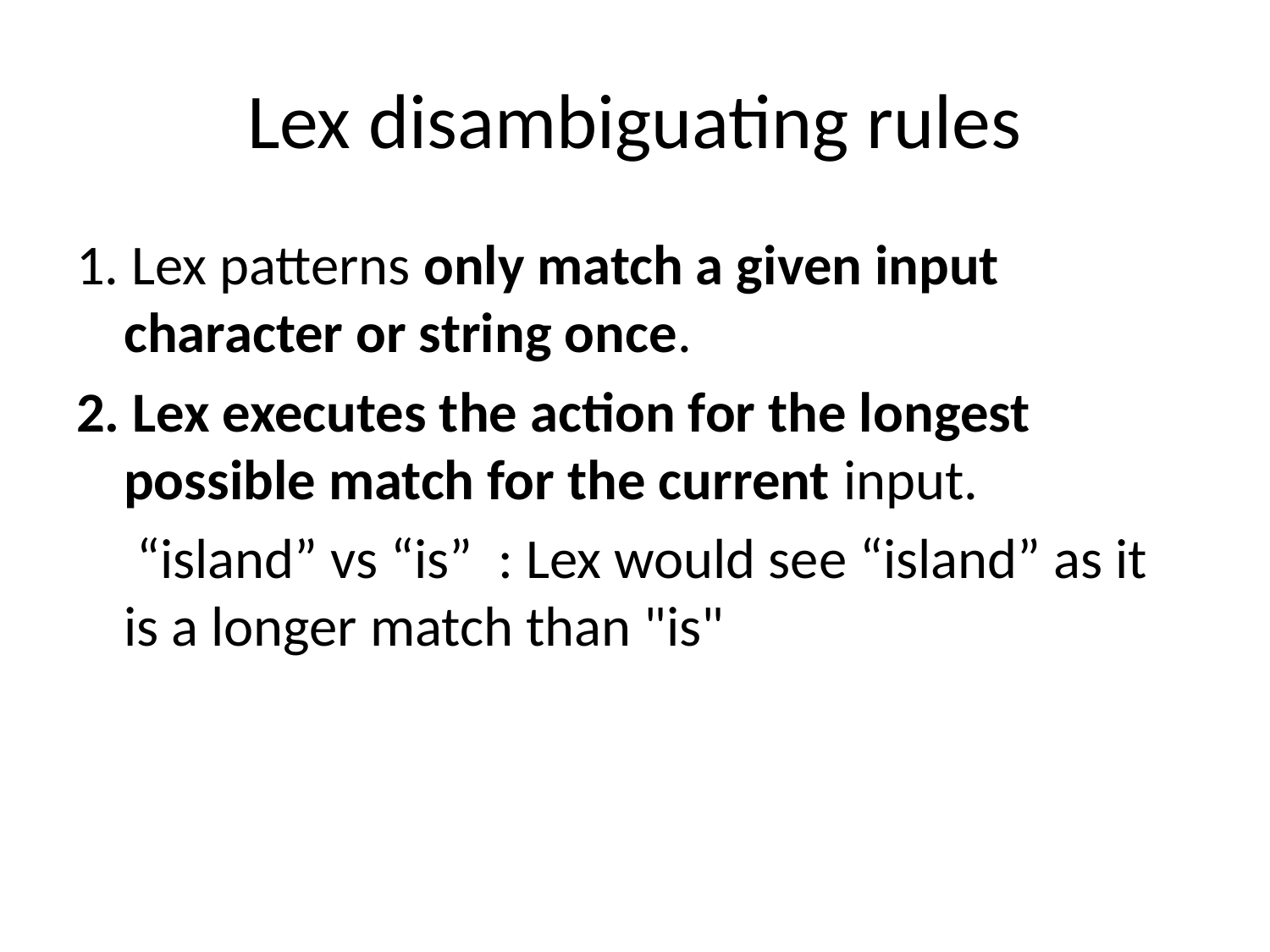

# Lex disambiguating rules
1. Lex patterns only match a given input character or string once.
2. Lex executes the action for the longest possible match for the current input.
	 “island” vs “is”  : Lex would see “island” as it is a longer match than "is"